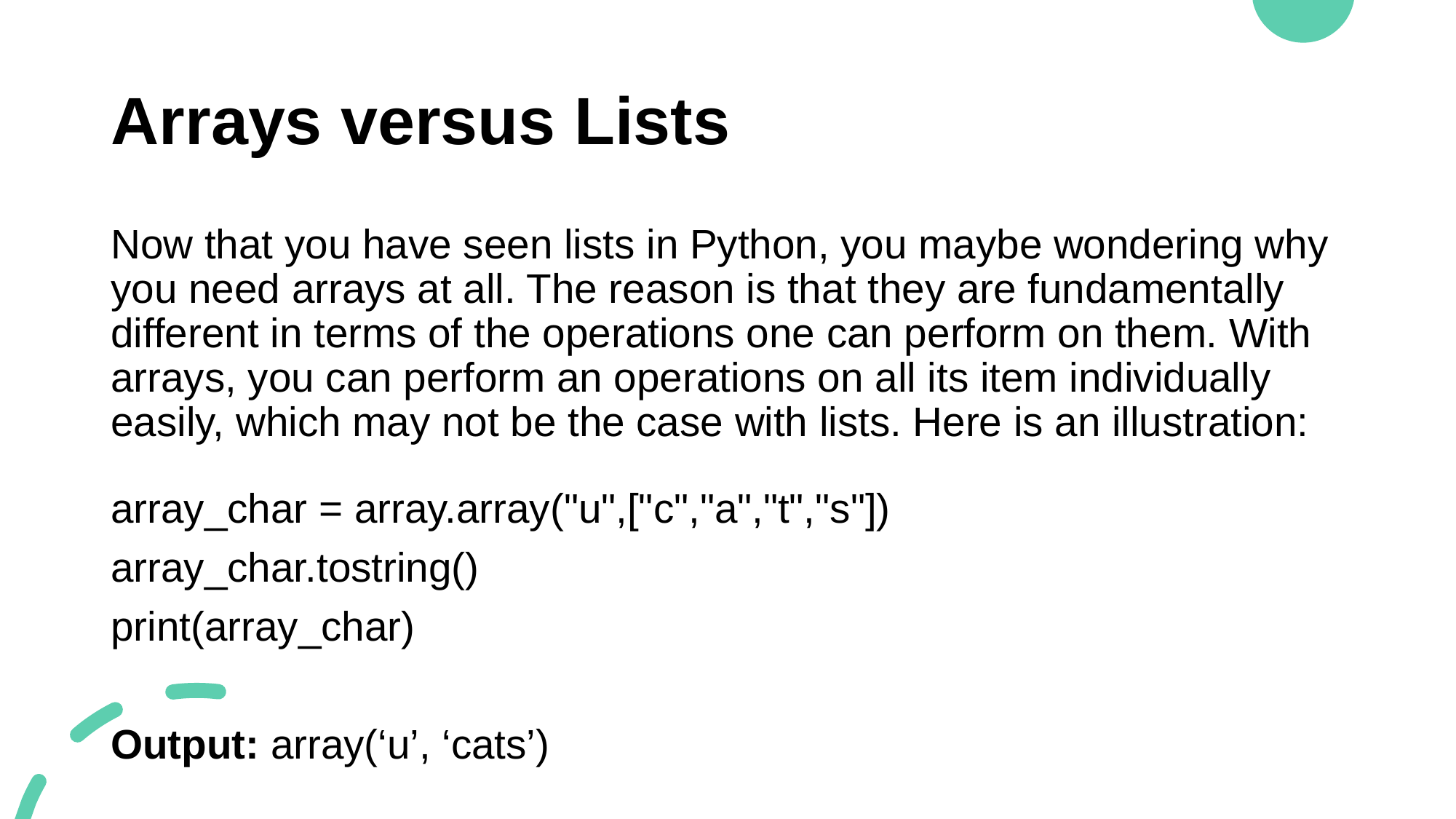

# Arrays versus Lists
Now that you have seen lists in Python, you maybe wondering why you need arrays at all. The reason is that they are fundamentally different in terms of the operations one can perform on them. With arrays, you can perform an operations on all its item individually easily, which may not be the case with lists. Here is an illustration:

array_char = array.array("u",["c","a","t","s"])
array_char.tostring()
print(array_char)

Output: array(‘u’, ‘cats’)